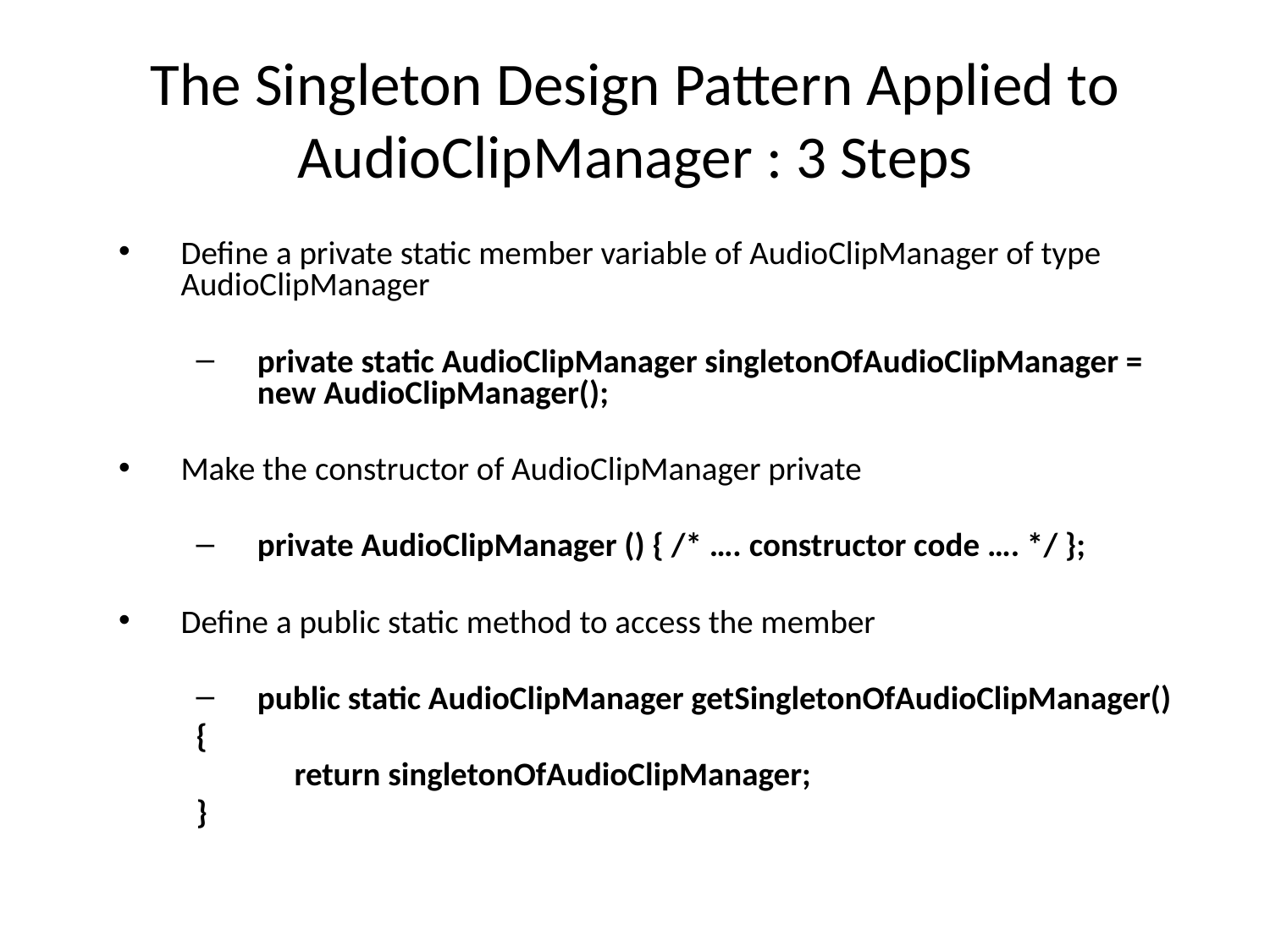

# The Singleton Design Pattern Applied to AudioClipManager : 3 Steps
Define a private static member variable of AudioClipManager of type AudioClipManager

private static AudioClipManager singletonOfAudioClipManager = new AudioClipManager();

Make the constructor of AudioClipManager private

private AudioClipManager () { /* …. constructor code …. */ };

Define a public static method to access the member

public static AudioClipManager getSingletonOfAudioClipManager()
	{
	     return singletonOfAudioClipManager;
	}